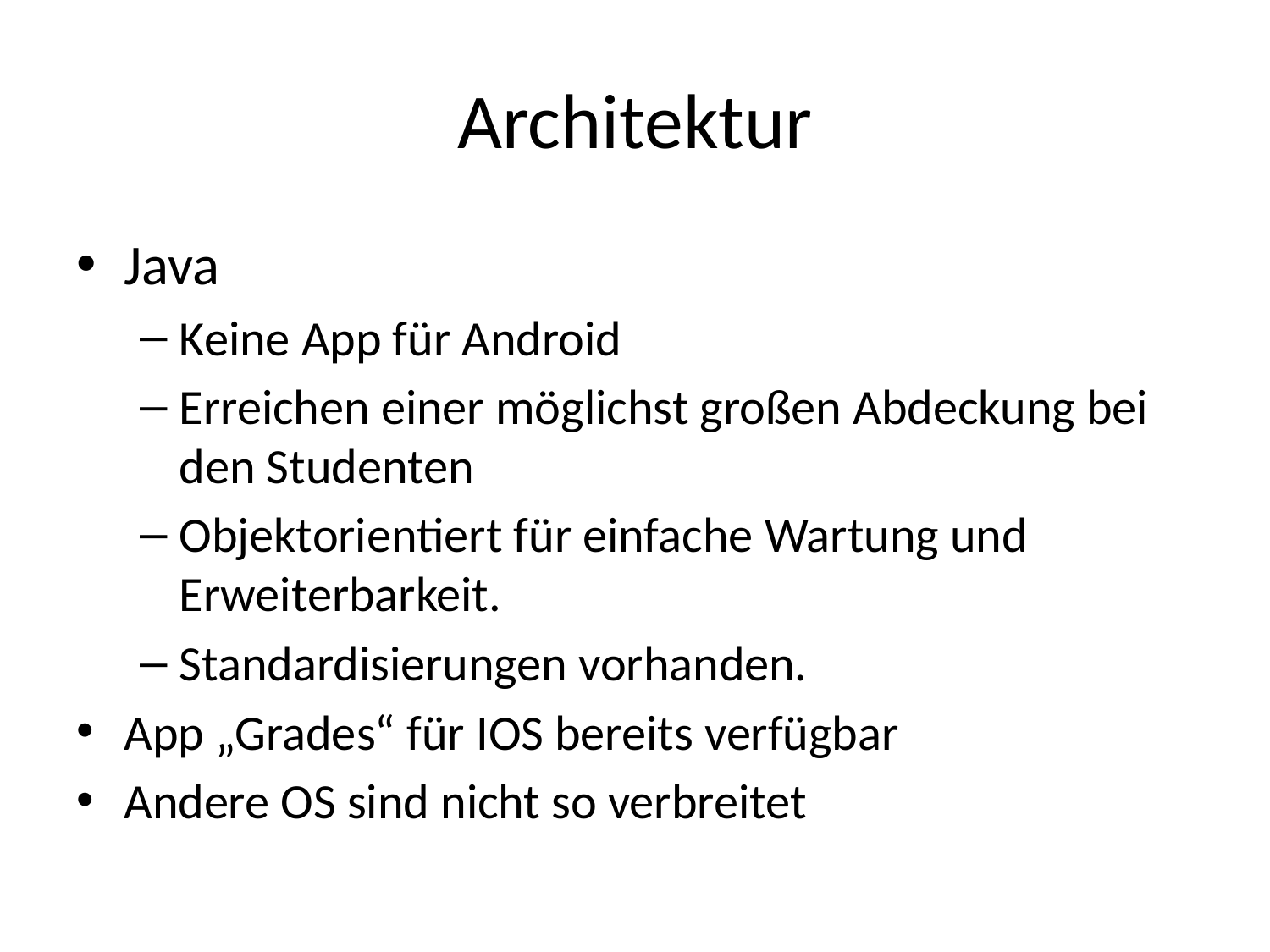

# Architektur
Java
Keine App für Android
Erreichen einer möglichst großen Abdeckung bei den Studenten
Objektorientiert für einfache Wartung und Erweiterbarkeit.
Standardisierungen vorhanden.
App „Grades“ für IOS bereits verfügbar
Andere OS sind nicht so verbreitet